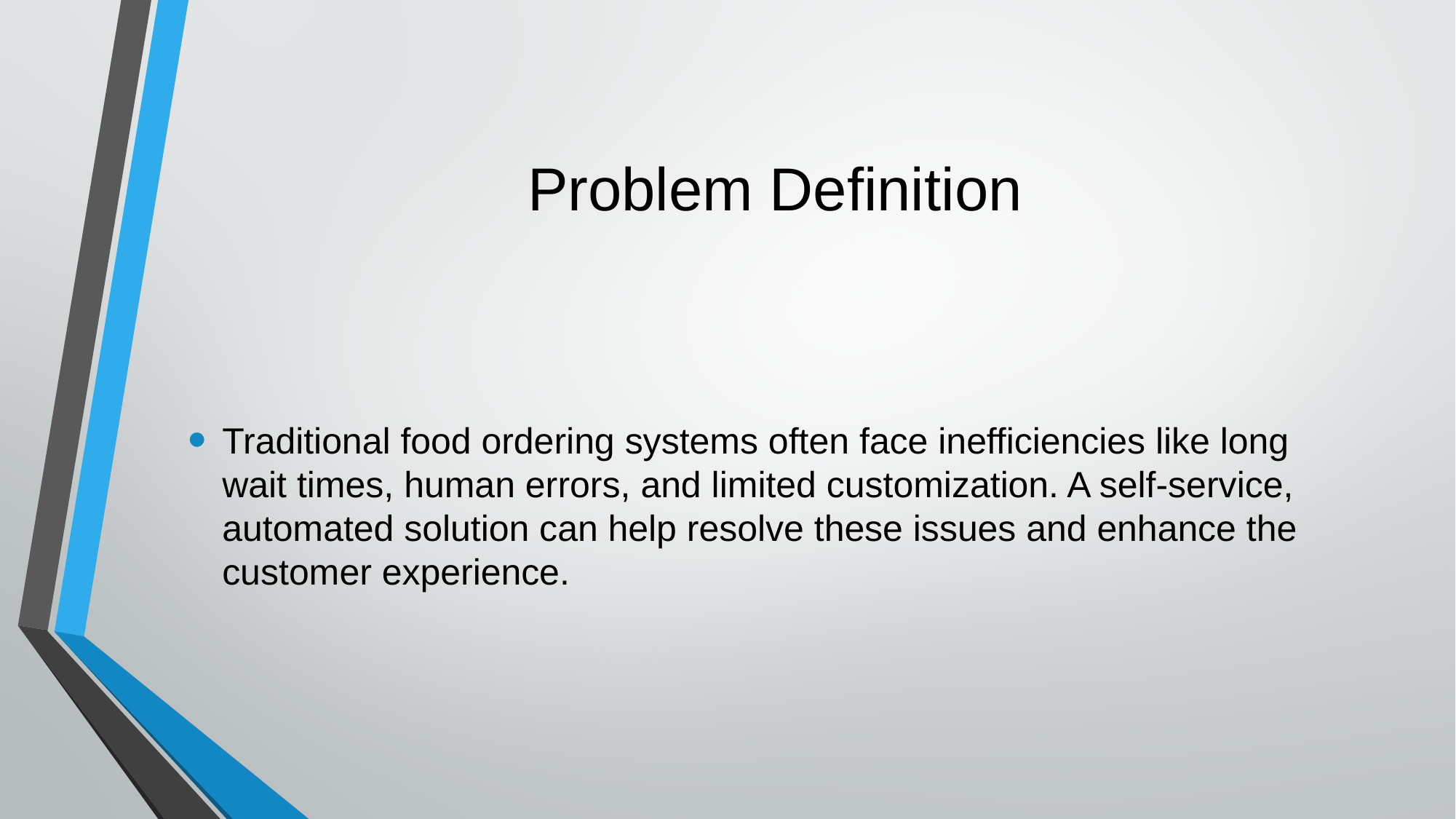

# Problem Definition
Traditional food ordering systems often face inefficiencies like long wait times, human errors, and limited customization. A self-service, automated solution can help resolve these issues and enhance the customer experience.